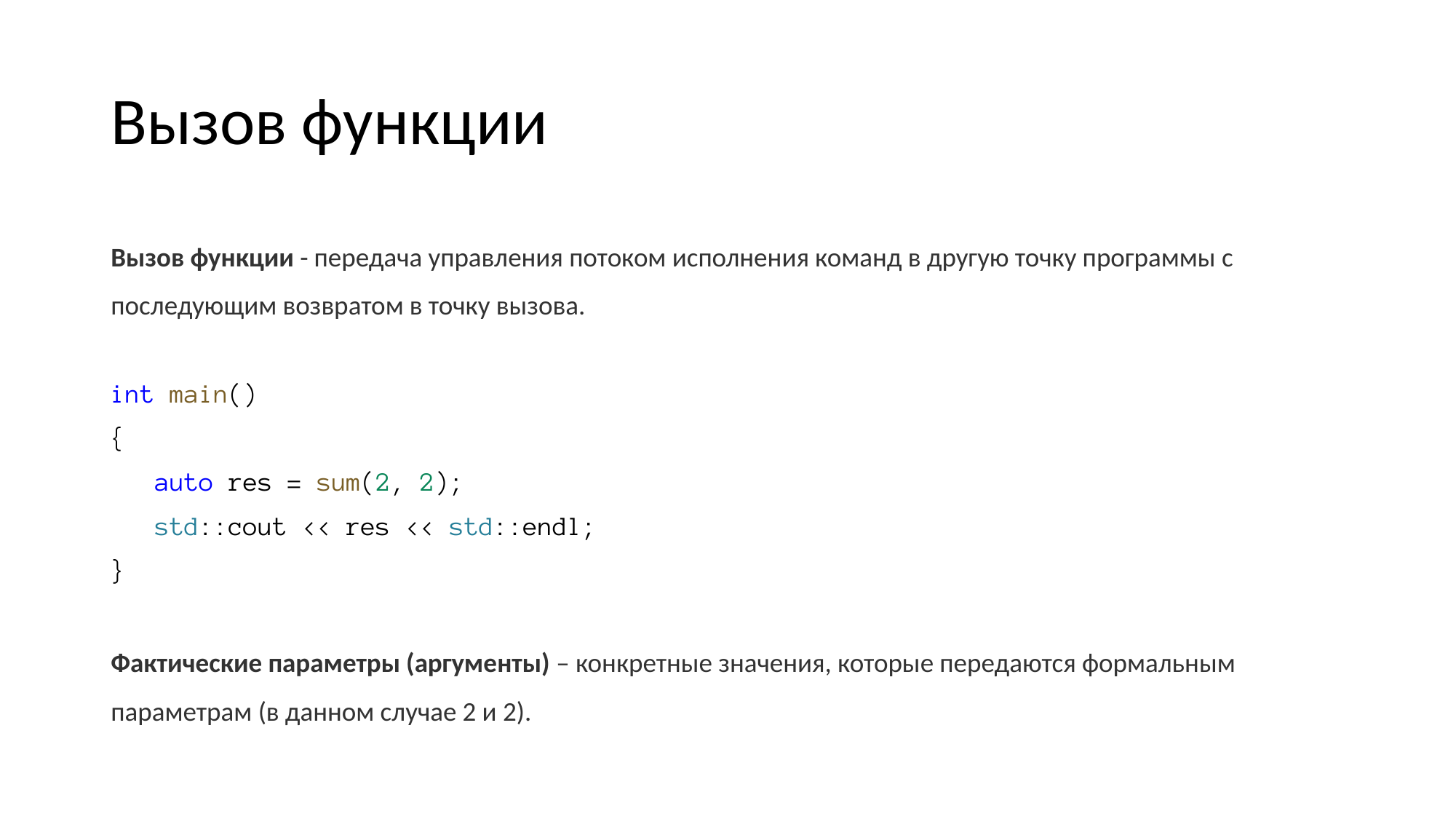

# Вызов функции
Вызов функции - передача управления потоком исполнения команд в другую точку программы с последующим возвратом в точку вызова.

int main()
{
   auto res = sum(2, 2);
   std::cout << res << std::endl;
}

Фактические параметры (аргументы) – конкретные значения, которые передаются формальным параметрам (в данном случае 2 и 2).